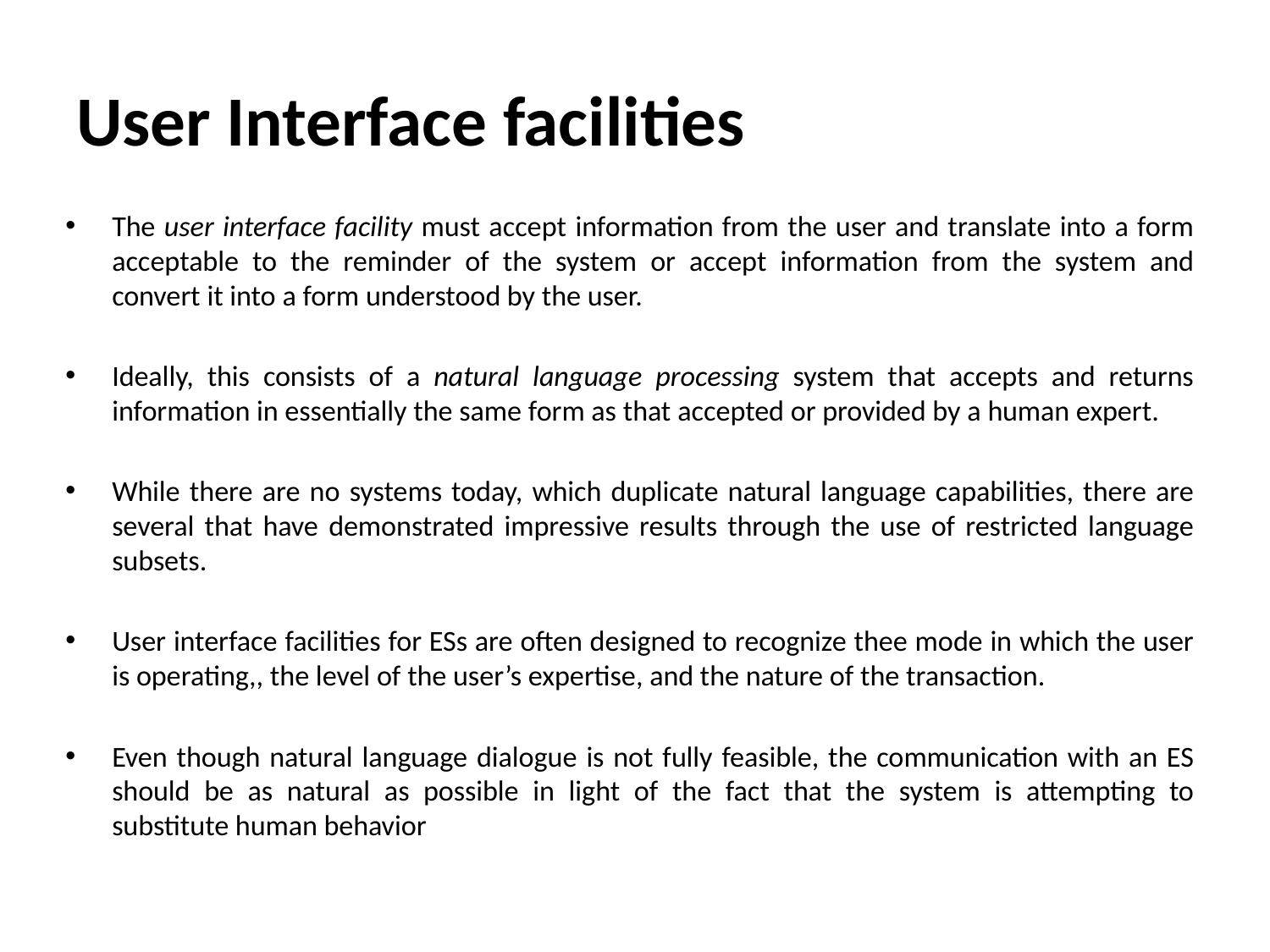

# User Interface facilities

The user interface facility must accept information from the user and translate into a form acceptable to the reminder of the system or accept information from the system and convert it into a form understood by the user.

Ideally, this consists of a natural language processing system that accepts and returns information in essentially the same form as that accepted or provided by a human expert.

While there are no systems today, which duplicate natural language capabilities, there are several that have demonstrated impressive results through the use of restricted language subsets.

User interface facilities for ESs are often designed to recognize thee mode in which the user is operating,, the level of the user’s expertise, and the nature of the transaction.

Even though natural language dialogue is not fully feasible, the communication with an ES should be as natural as possible in light of the fact that the system is attempting to substitute human behavior